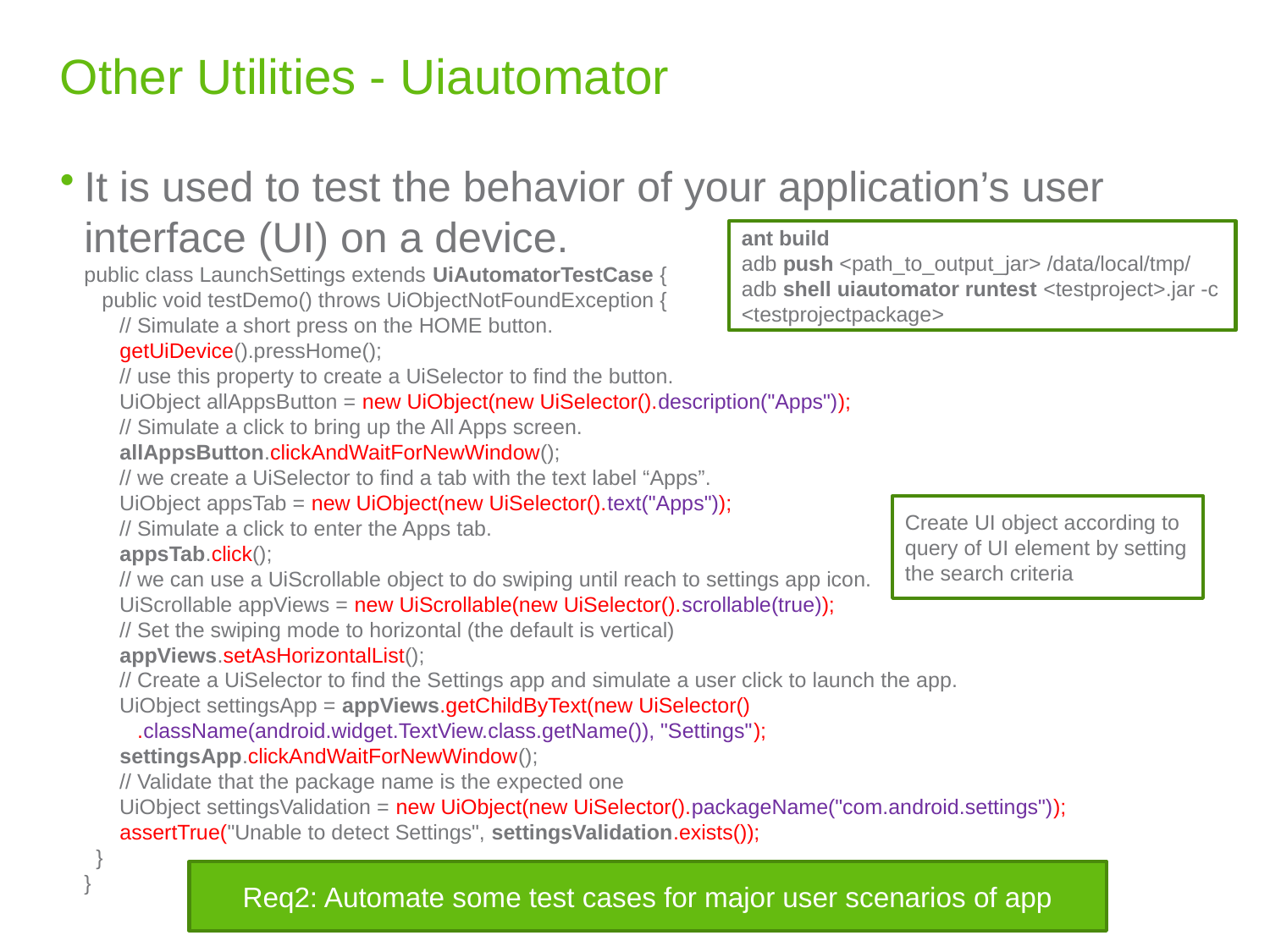

# Other Utilities - Uiautomator
It is used to test the behavior of your application’s user interface (UI) on a device. 
public class LaunchSettings extends UiAutomatorTestCase {  
   public void testDemo() throws UiObjectNotFoundException {  
      // Simulate a short press on the HOME button.
      getUiDevice().pressHome();
      // use this property to create a UiSelector to find the button.
      UiObject allAppsButton = new UiObject(new UiSelector().description("Apps"));
      // Simulate a click to bring up the All Apps screen.
      allAppsButton.clickAndWaitForNewWindow();
      // we create a UiSelector to find a tab with the text label “Apps”.
      UiObject appsTab = new UiObject(new UiSelector().text("Apps"));
      // Simulate a click to enter the Apps tab.
      appsTab.click();
      // we can use a UiScrollable object to do swiping until reach to settings app icon.
      UiScrollable appViews = new UiScrollable(new UiSelector().scrollable(true));
      // Set the swiping mode to horizontal (the default is vertical)
      appViews.setAsHorizontalList();
      // Create a UiSelector to find the Settings app and simulate a user click to launch the app.
      UiObject settingsApp = appViews.getChildByText(new UiSelector()
         .className(android.widget.TextView.class.getName()), "Settings");
      settingsApp.clickAndWaitForNewWindow();
      // Validate that the package name is the expected one
      UiObject settingsValidation = new UiObject(new UiSelector().packageName("com.android.settings"));
      assertTrue("Unable to detect Settings", settingsValidation.exists());  
  }  
}
ant build
adb push <path_to_output_jar> /data/local/tmp/
adb shell uiautomator runtest <testproject>.jar -c <testprojectpackage>
Create UI object according to query of UI element by setting the search criteria
Req2: Automate some test cases for major user scenarios of app